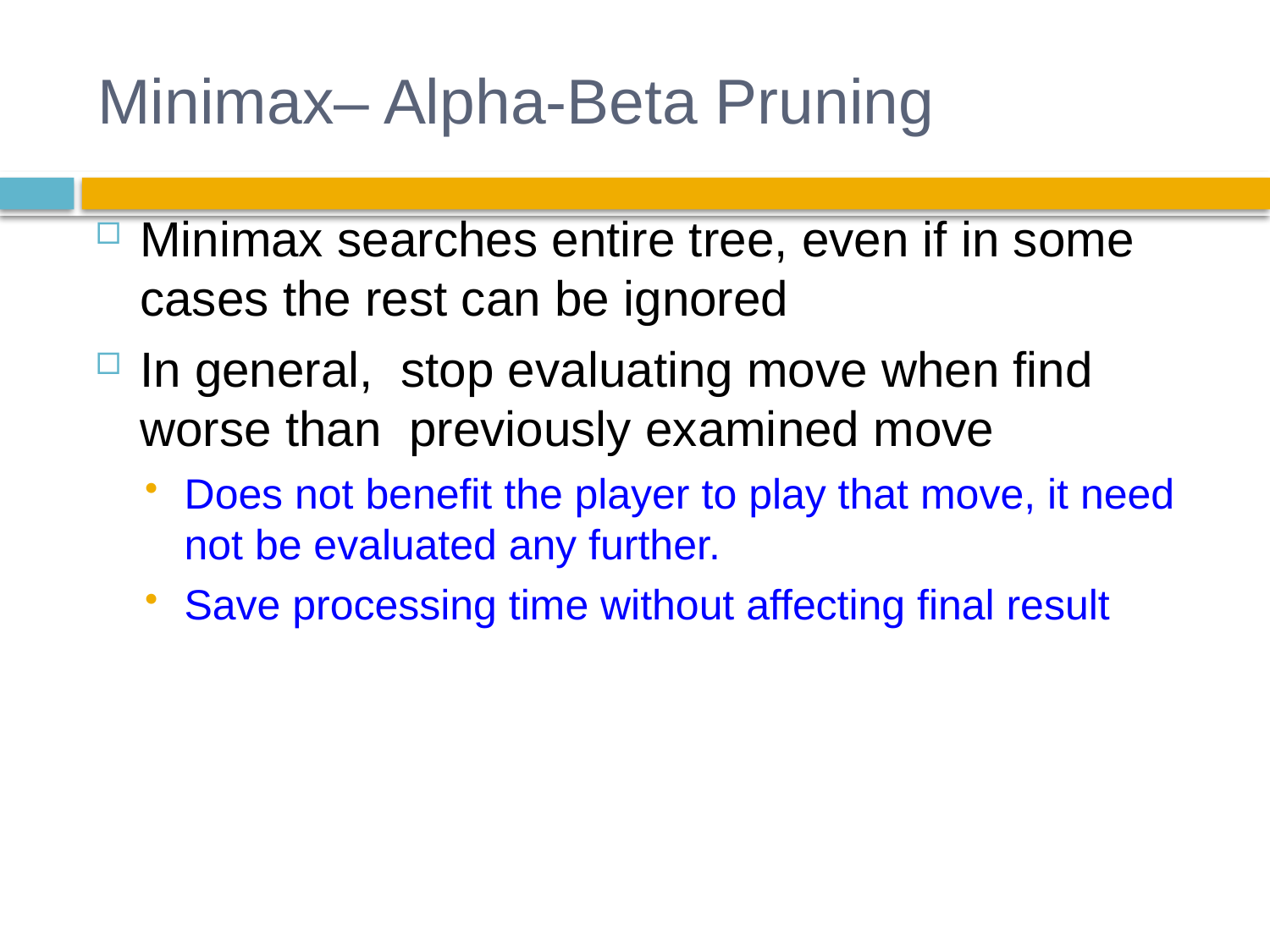

# Minimax– Alpha-Beta Pruning
Minimax searches entire tree, even if in some cases the rest can be ignored
In general,  stop evaluating move when find worse than  previously examined move
Does not benefit the player to play that move, it need not be evaluated any further.
Save processing time without affecting final result